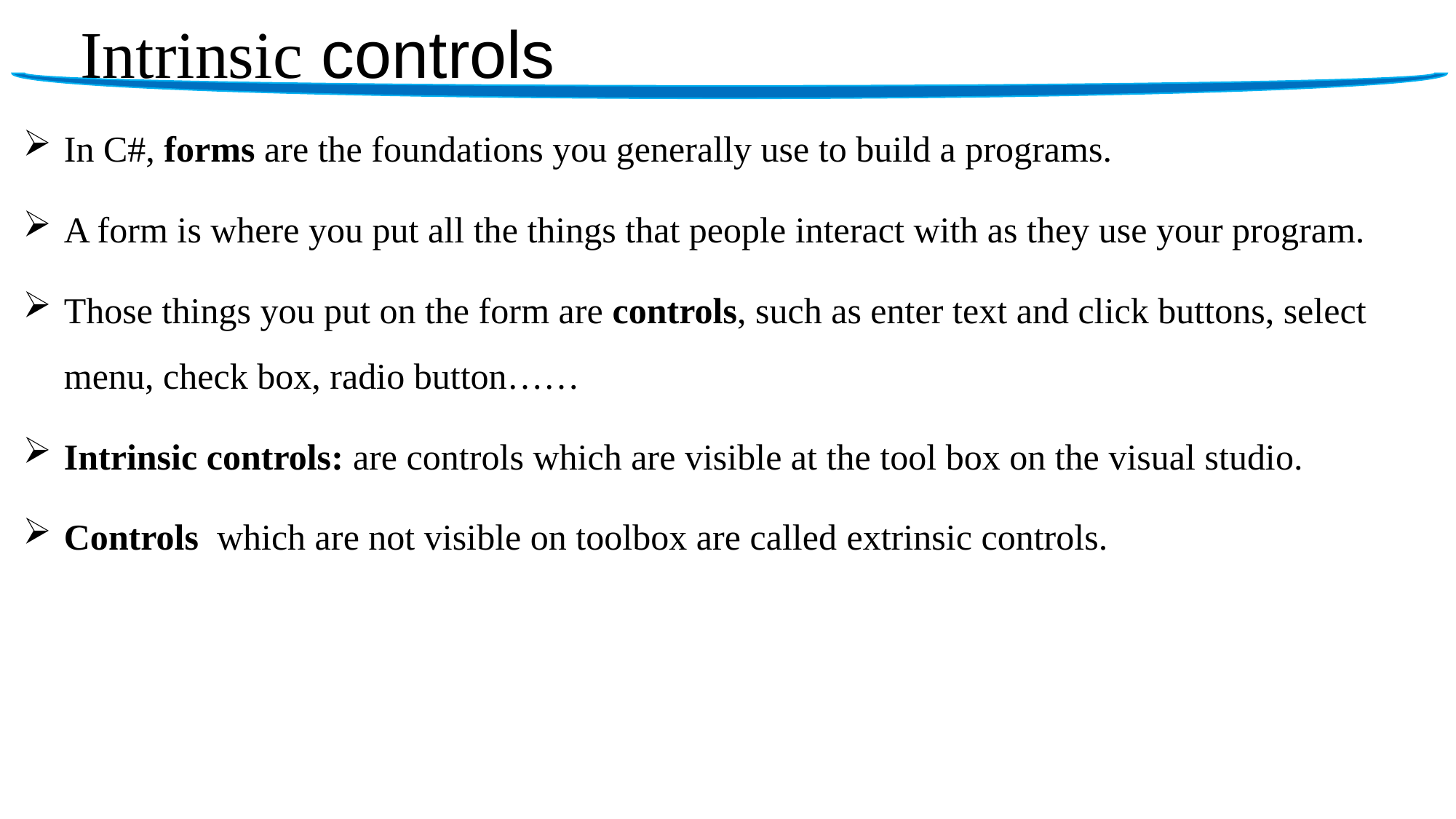

# Intrinsic controls

In C#, forms are the foundations you generally use to build a programs.
A form is where you put all the things that people interact with as they use your program.
Those things you put on the form are controls, such as enter text and click buttons, select menu, check box, radio button……
Intrinsic controls: are controls which are visible at the tool box on the visual studio.
Controls  which are not visible on toolbox are called extrinsic controls.